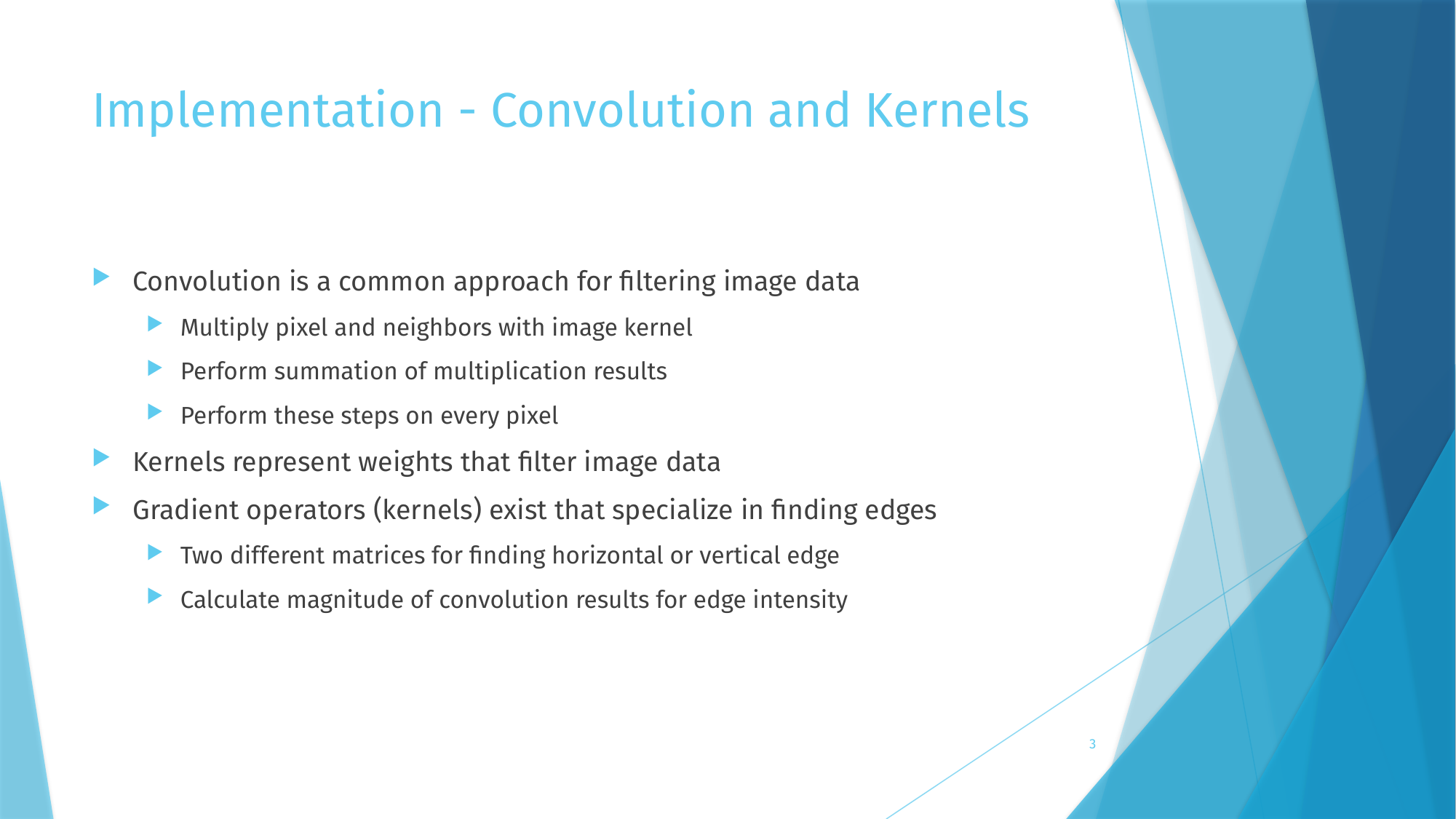

# Implementation - Convolution and Kernels
Convolution is a common approach for filtering image data
Multiply pixel and neighbors with image kernel
Perform summation of multiplication results
Perform these steps on every pixel
Kernels represent weights that filter image data
Gradient operators (kernels) exist that specialize in finding edges
Two different matrices for finding horizontal or vertical edge
Calculate magnitude of convolution results for edge intensity
3